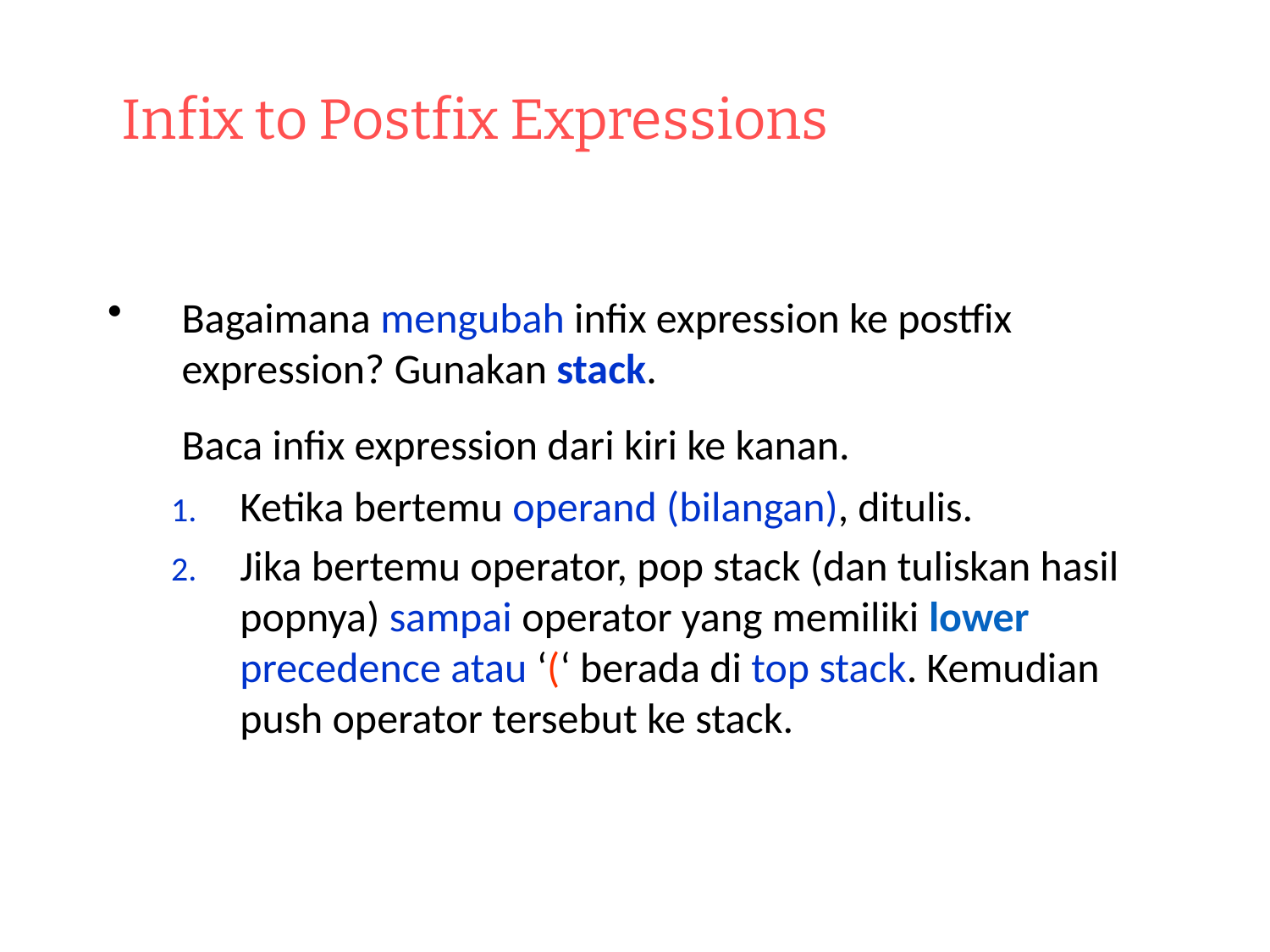

# Infix to Postfix Expressions

Bagaimana mengubah infix expression ke postfix expression? Gunakan stack.
	Baca infix expression dari kiri ke kanan.
Ketika bertemu operand (bilangan), ditulis.
Jika bertemu operator, pop stack (dan tuliskan hasil popnya) sampai operator yang memiliki lower precedence atau ‘(‘ berada di top stack. Kemudian push operator tersebut ke stack.